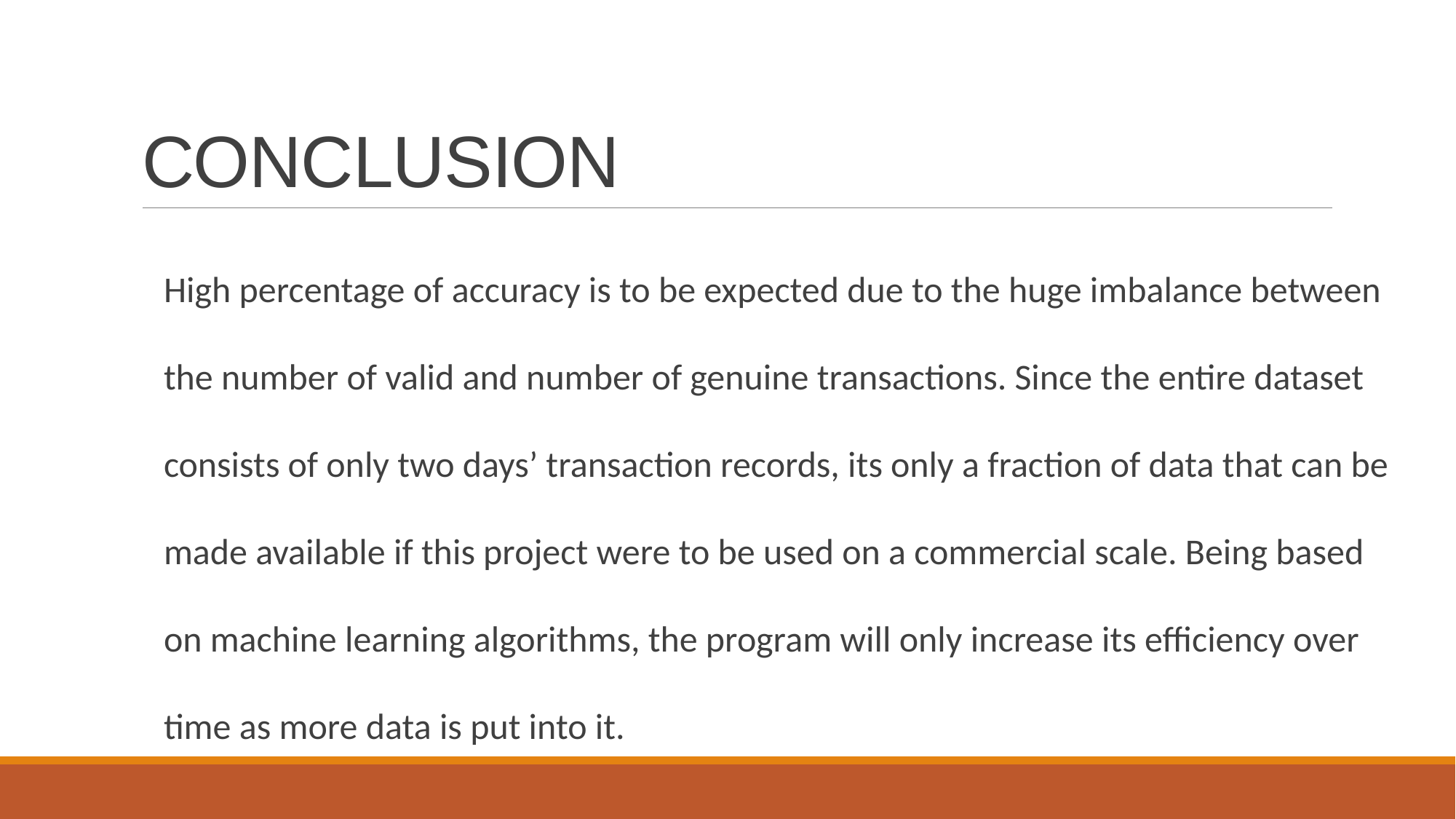

# CONCLUSION
High percentage of accuracy is to be expected due to the huge imbalance between the number of valid and number of genuine transactions. Since the entire dataset consists of only two days’ transaction records, its only a fraction of data that can be made available if this project were to be used on a commercial scale. Being based on machine learning algorithms, the program will only increase its efficiency over time as more data is put into it.